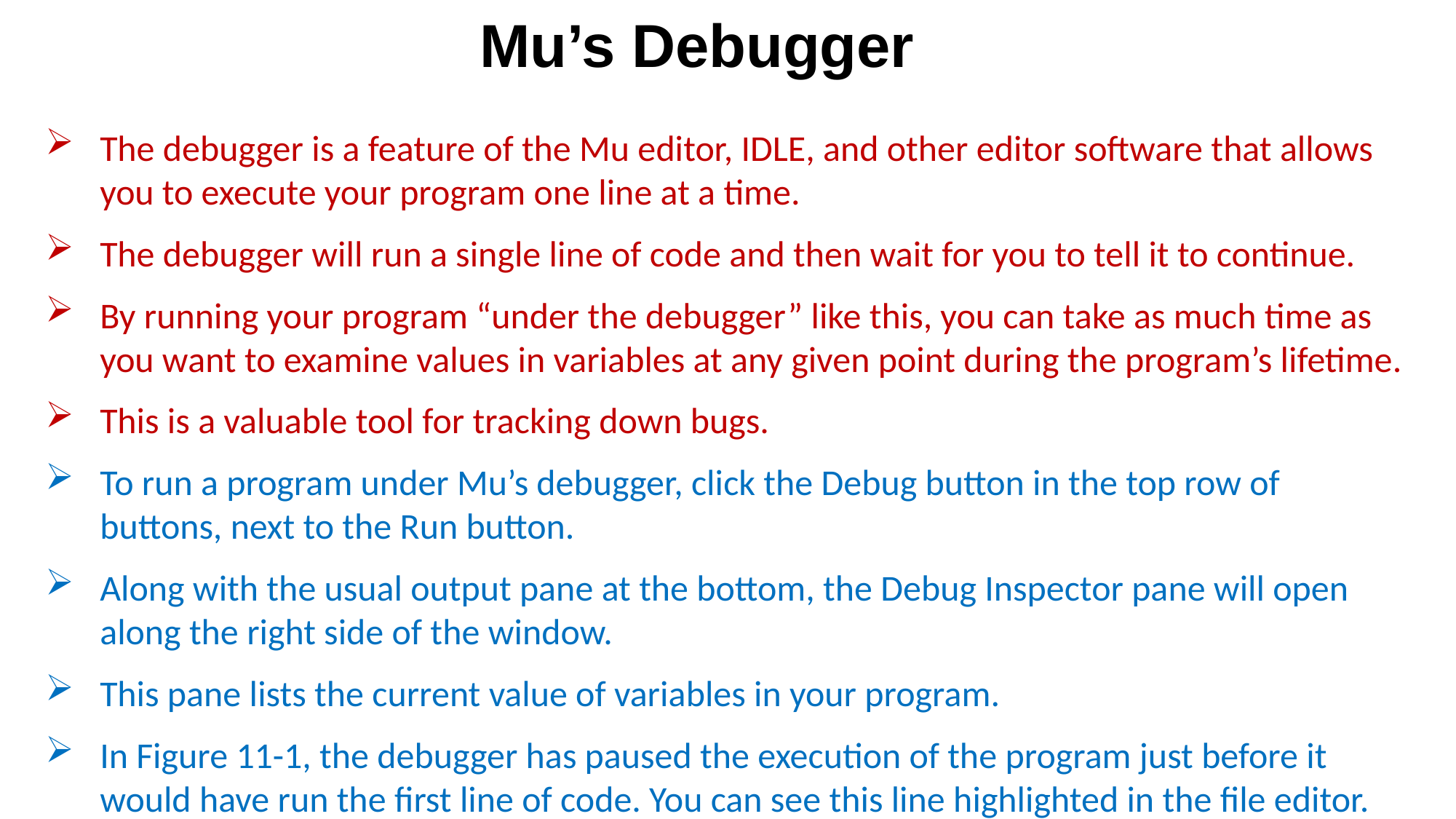

# Mu’s Debugger
The debugger is a feature of the Mu editor, IDLE, and other editor software that allows you to execute your program one line at a time.
The debugger will run a single line of code and then wait for you to tell it to continue.
By running your program “under the debugger” like this, you can take as much time as you want to examine values in variables at any given point during the program’s lifetime.
This is a valuable tool for tracking down bugs.
To run a program under Mu’s debugger, click the Debug button in the top row of buttons, next to the Run button.
Along with the usual output pane at the bottom, the Debug Inspector pane will open along the right side of the window.
This pane lists the current value of variables in your program.
In Figure 11-1, the debugger has paused the execution of the program just before it would have run the first line of code. You can see this line highlighted in the file editor.